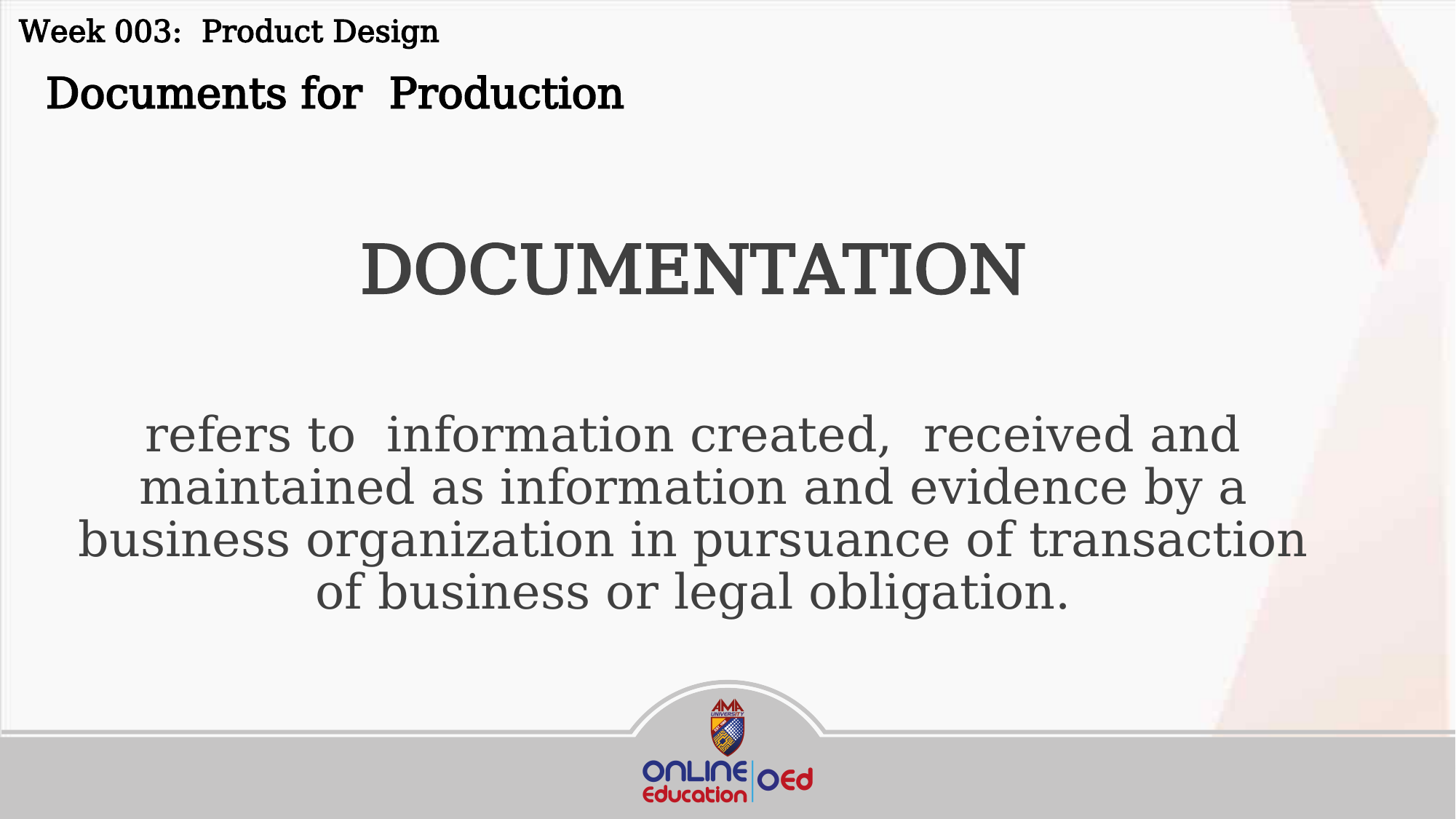

Week 003:  Product Design
  Documents for  Production
DOCUMENTATION

refers to  information created,  received and maintained as information and evidence by a business organization in pursuance of transaction of business or legal obligation.